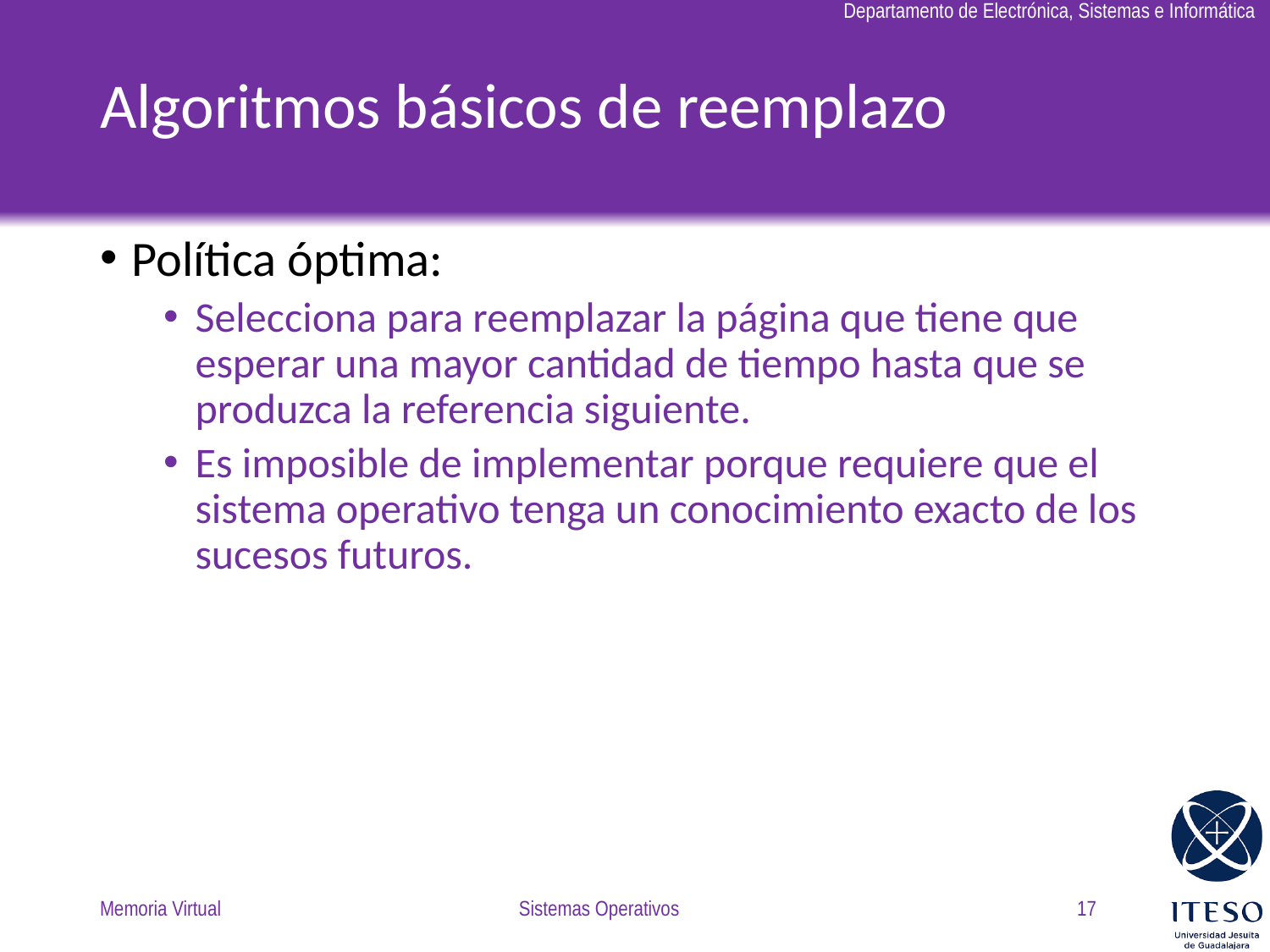

# Algoritmos básicos de reemplazo
Política óptima:
Selecciona para reemplazar la página que tiene que esperar una mayor cantidad de tiempo hasta que se produzca la referencia siguiente.
Es imposible de implementar porque requiere que el sistema operativo tenga un conocimiento exacto de los sucesos futuros.

Memoria Virtual
Sistemas Operativos
17